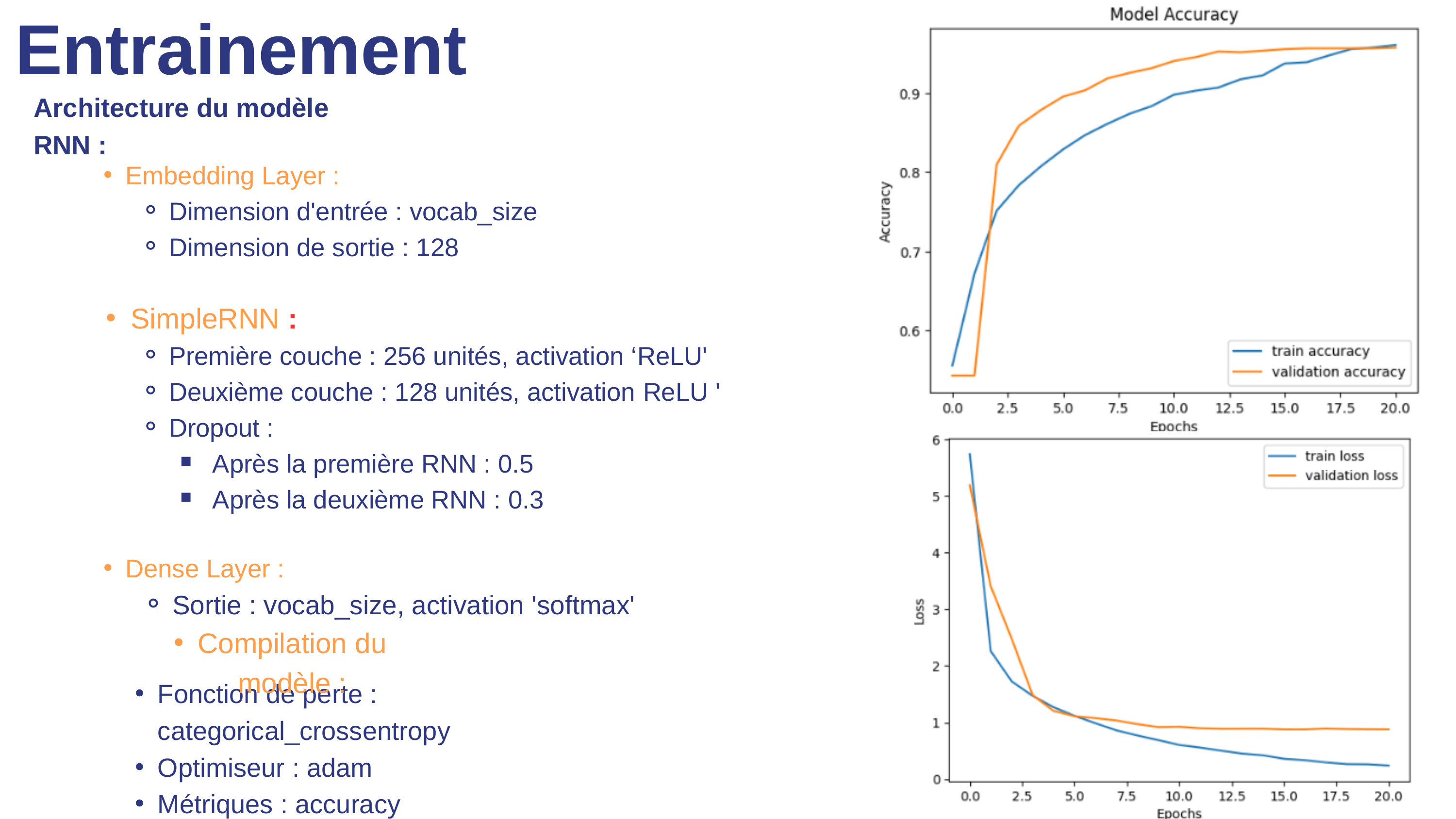

Entrainement
Architecture du modèle RNN :

Embedding Layer :
Dimension d'entrée : vocab_size
Dimension de sortie : 128

SimpleRNN :
Première couche : 256 unités, activation ‘ReLU'
Deuxième couche : 128 unités, activation ReLU '
Dropout :
Après la première RNN : 0.5
Après la deuxième RNN : 0.3

Dense Layer :
Sortie : vocab_size, activation 'softmax'

Compilation du modèle :
Fonction de perte : categorical_crossentropy
Optimiseur : adam
Métriques : accuracy